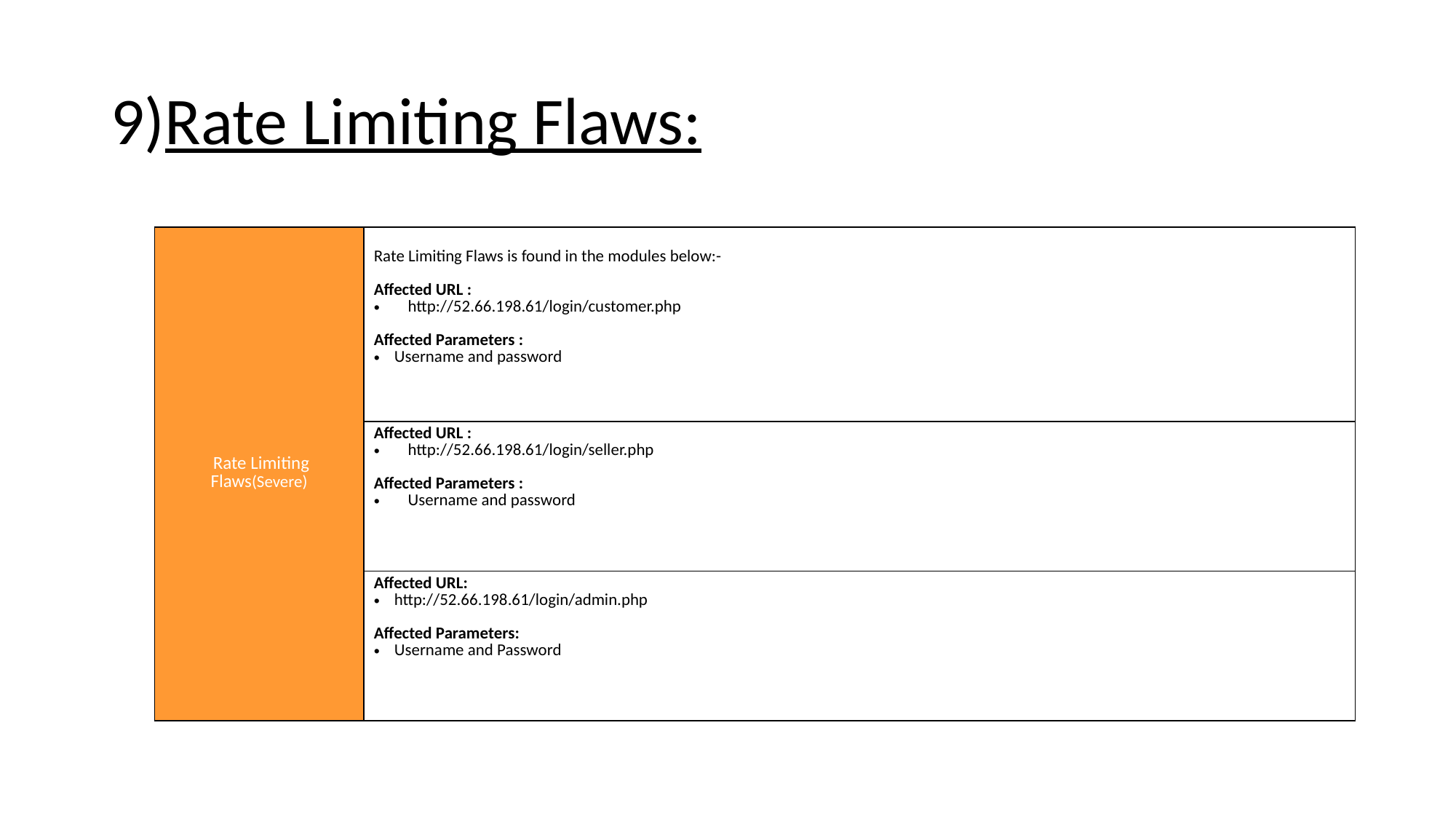

# 9)Rate Limiting Flaws:
|  |  |
| --- | --- |
| Rate Limiting Flaws(Severe) | Rate Limiting Flaws is found in the modules below:- Affected URL : http://52.66.198.61/login/customer.php Affected Parameters : Username and password |
|  | Affected URL : http://52.66.198.61/login/seller.php Affected Parameters : Username and password |
|  | Affected URL: http://52.66.198.61/login/admin.php Affected Parameters: Username and Password |